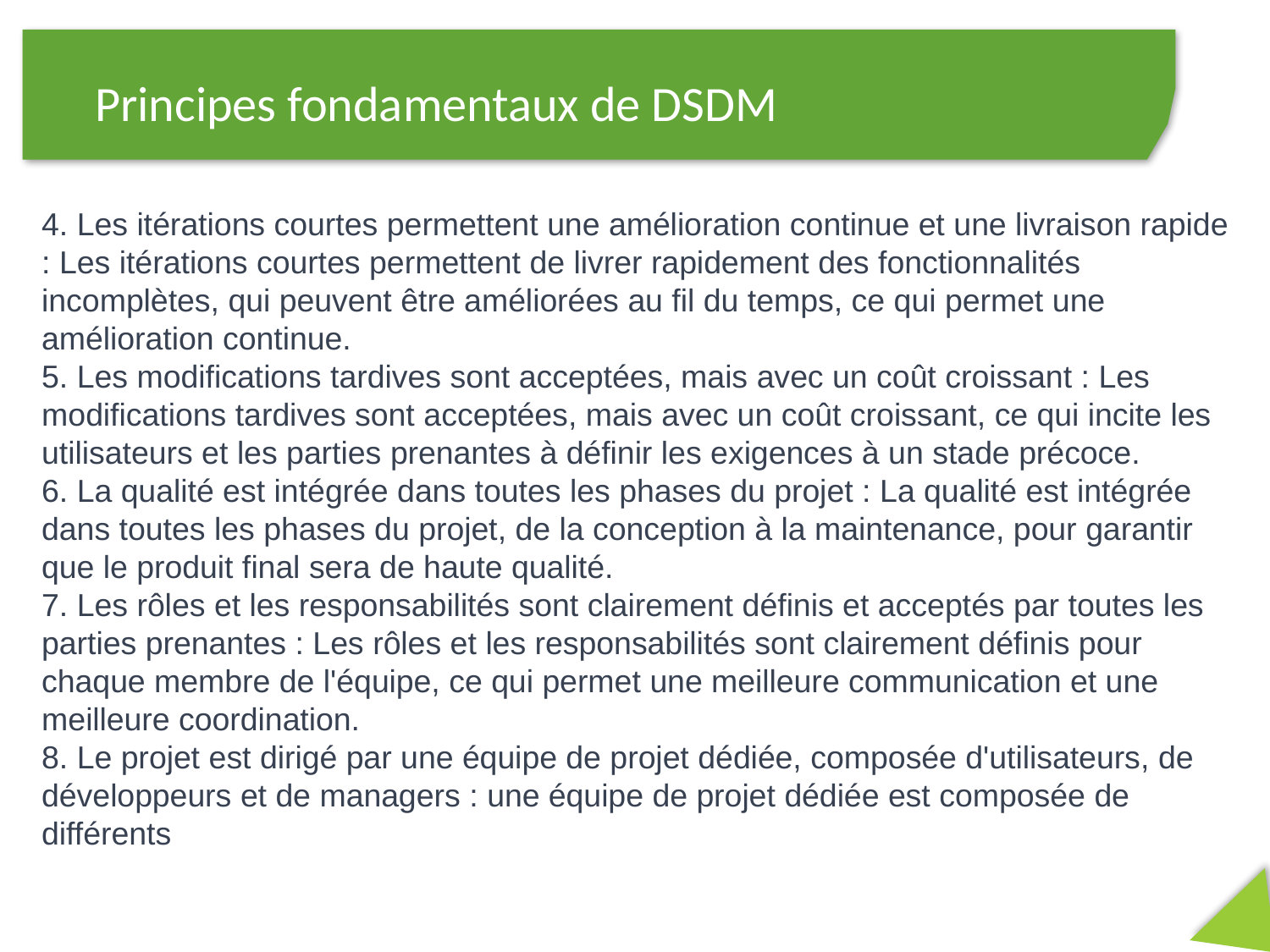

Principes fondamentaux de DSDM
4. Les itérations courtes permettent une amélioration continue et une livraison rapide : Les itérations courtes permettent de livrer rapidement des fonctionnalités incomplètes, qui peuvent être améliorées au fil du temps, ce qui permet une amélioration continue.
5. Les modifications tardives sont acceptées, mais avec un coût croissant : Les modifications tardives sont acceptées, mais avec un coût croissant, ce qui incite les utilisateurs et les parties prenantes à définir les exigences à un stade précoce.
6. La qualité est intégrée dans toutes les phases du projet : La qualité est intégrée dans toutes les phases du projet, de la conception à la maintenance, pour garantir que le produit final sera de haute qualité.
7. Les rôles et les responsabilités sont clairement définis et acceptés par toutes les parties prenantes : Les rôles et les responsabilités sont clairement définis pour chaque membre de l'équipe, ce qui permet une meilleure communication et une meilleure coordination.
8. Le projet est dirigé par une équipe de projet dédiée, composée d'utilisateurs, de développeurs et de managers : une équipe de projet dédiée est composée de différents